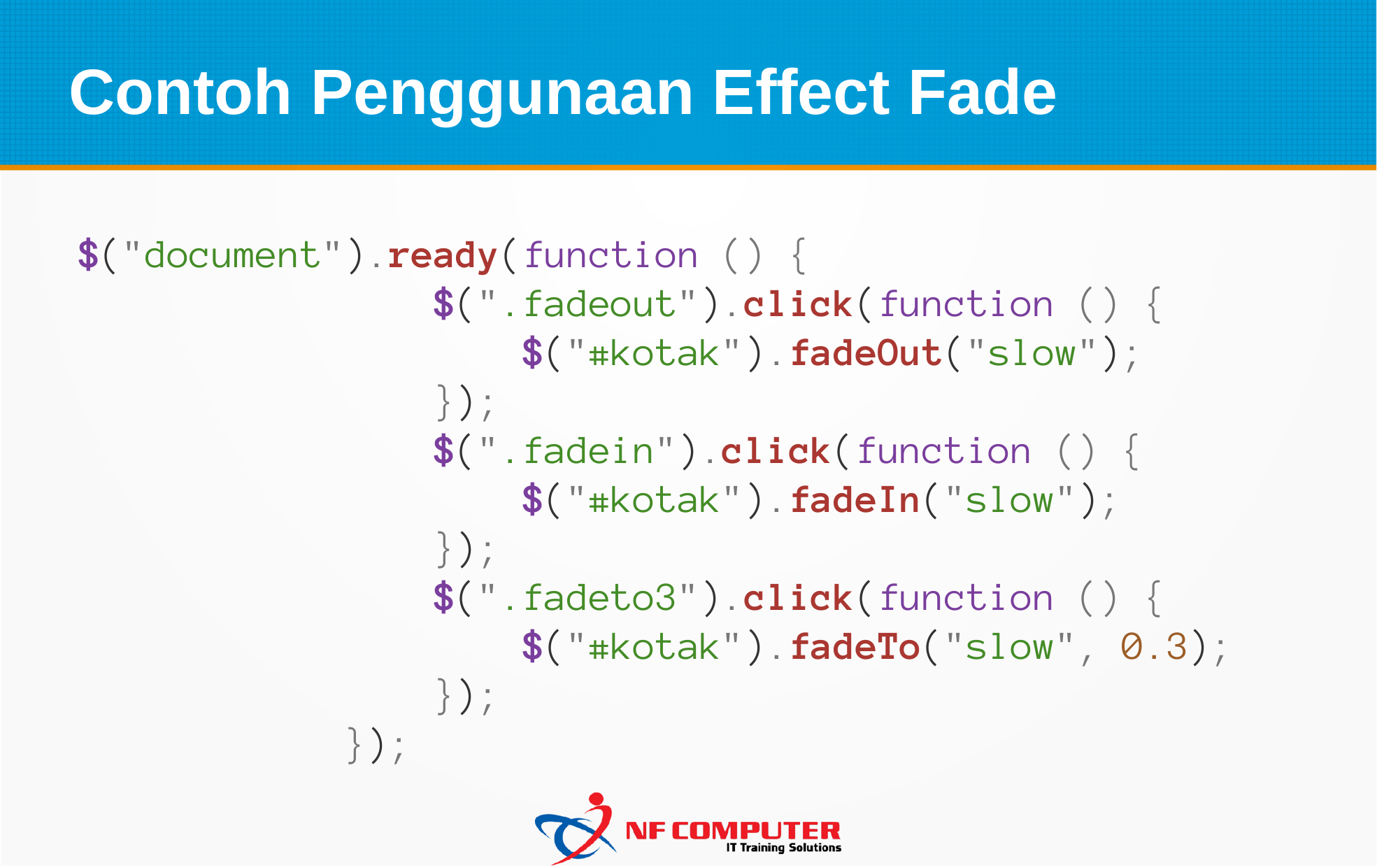

Contoh Penggunaan Effect Fade
$("document").ready(function () {
                $(".fadeout").click(function () {
                    $("#kotak").fadeOut("slow");
                });
                $(".fadein").click(function () {
                    $("#kotak").fadeIn("slow");
                });
                $(".fadeto3").click(function () {
                    $("#kotak").fadeTo("slow", 0.3);
                });
            });